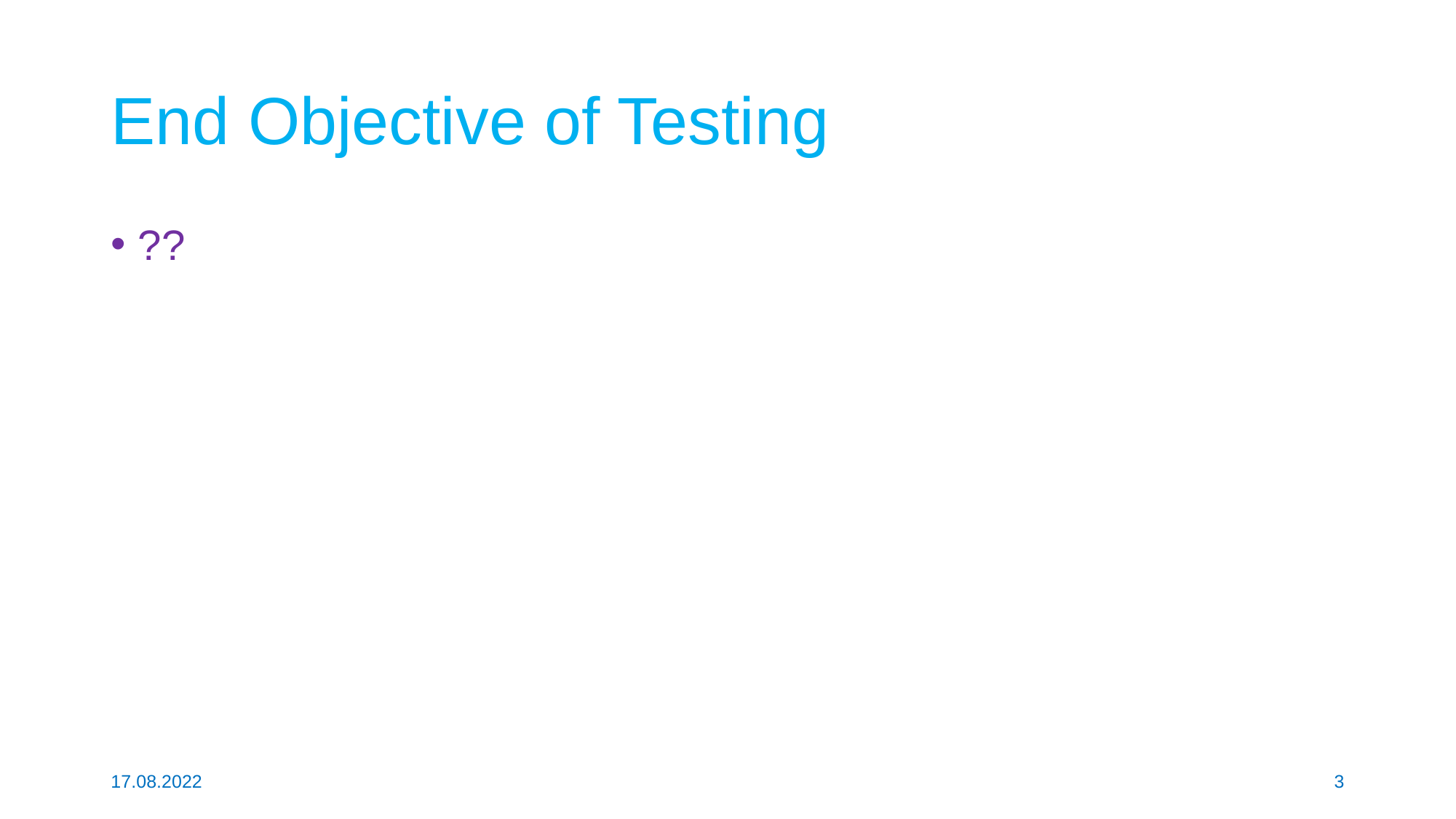

# End Objective of Testing
??
17.08.2022
3